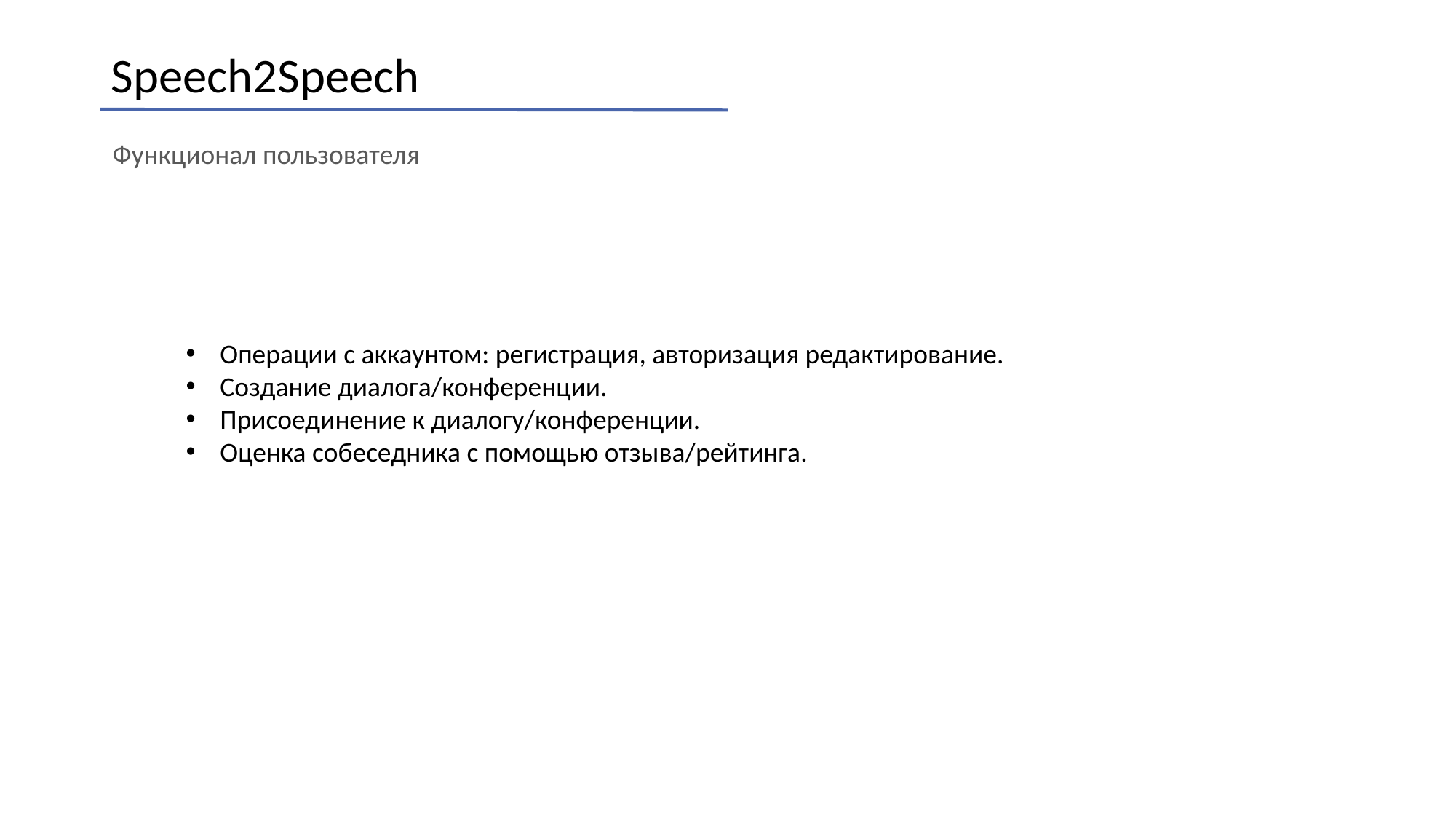

# Speech2Speech
Функционал пользователя
Операции с аккаунтом: регистрация, авторизация редактирование.
Создание диалога/конференции.
Присоединение к диалогу/конференции.
Оценка собеседника с помощью отзыва/рейтинга.